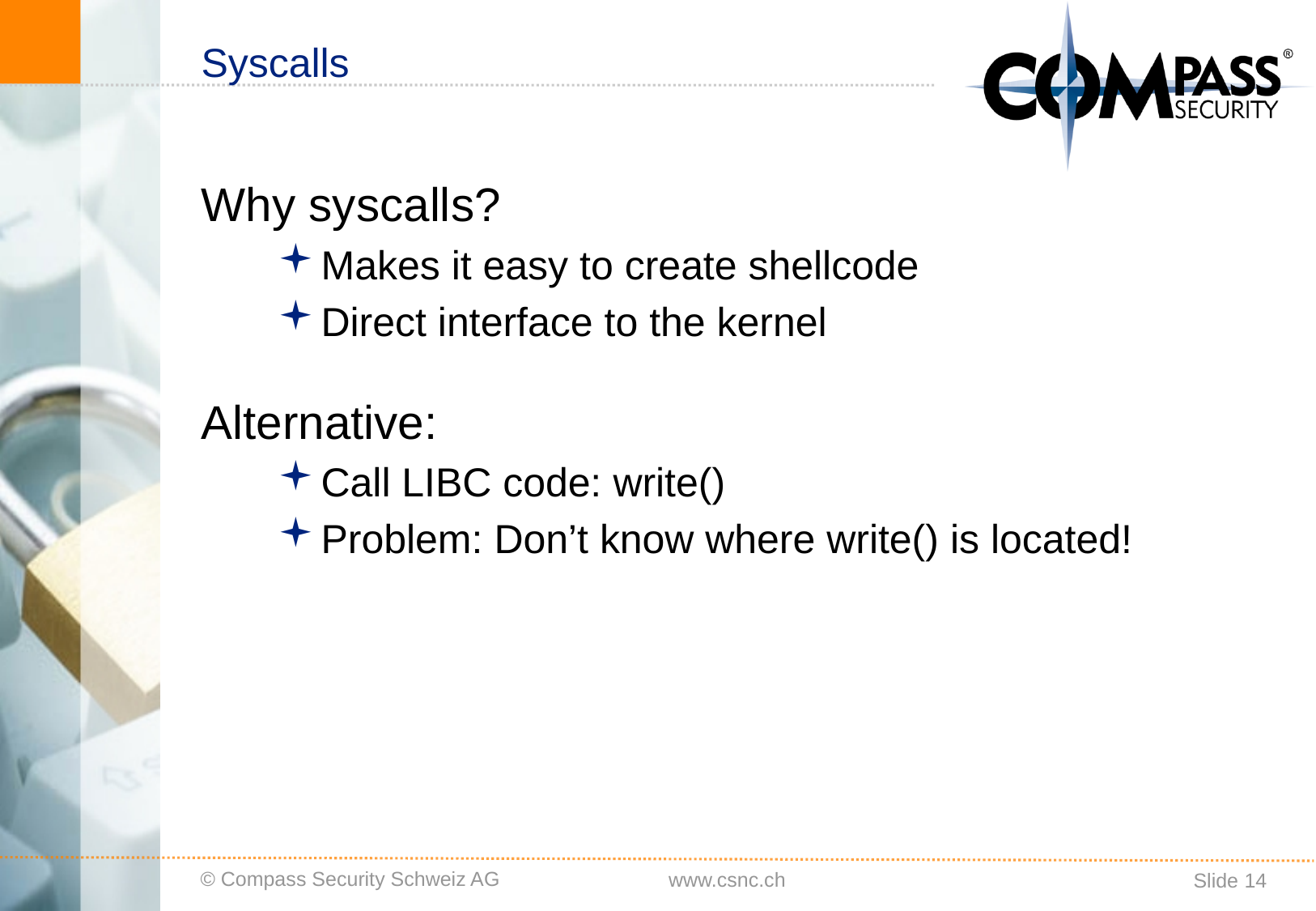

# Syscalls
Why syscalls?
Makes it easy to create shellcode
Direct interface to the kernel
Alternative:
Call LIBC code: write()
Problem: Don’t know where write() is located!